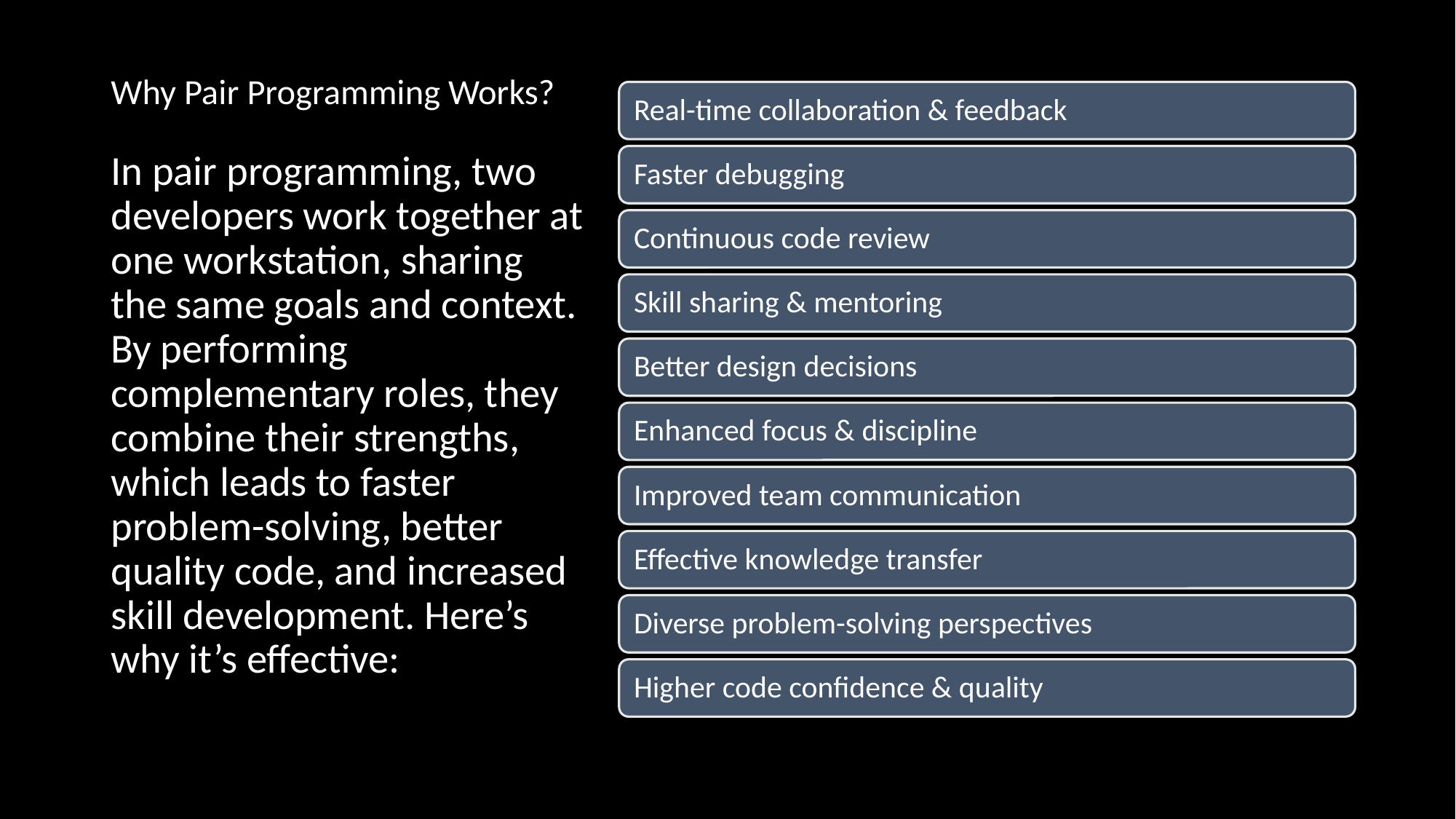

# Why Pair Programming Works? In pair programming, two developers work together at one workstation, sharing the same goals and context. By performing complementary roles, they combine their strengths, which leads to faster problem-solving, better quality code, and increased skill development. Here’s why it’s effective:
Real-time collaboration & feedback
Faster debugging
Continuous code review
Skill sharing & mentoring
Better design decisions
Enhanced focus & discipline
Improved team communication
Effective knowledge transfer
Diverse problem-solving perspectives
Higher code confidence & quality